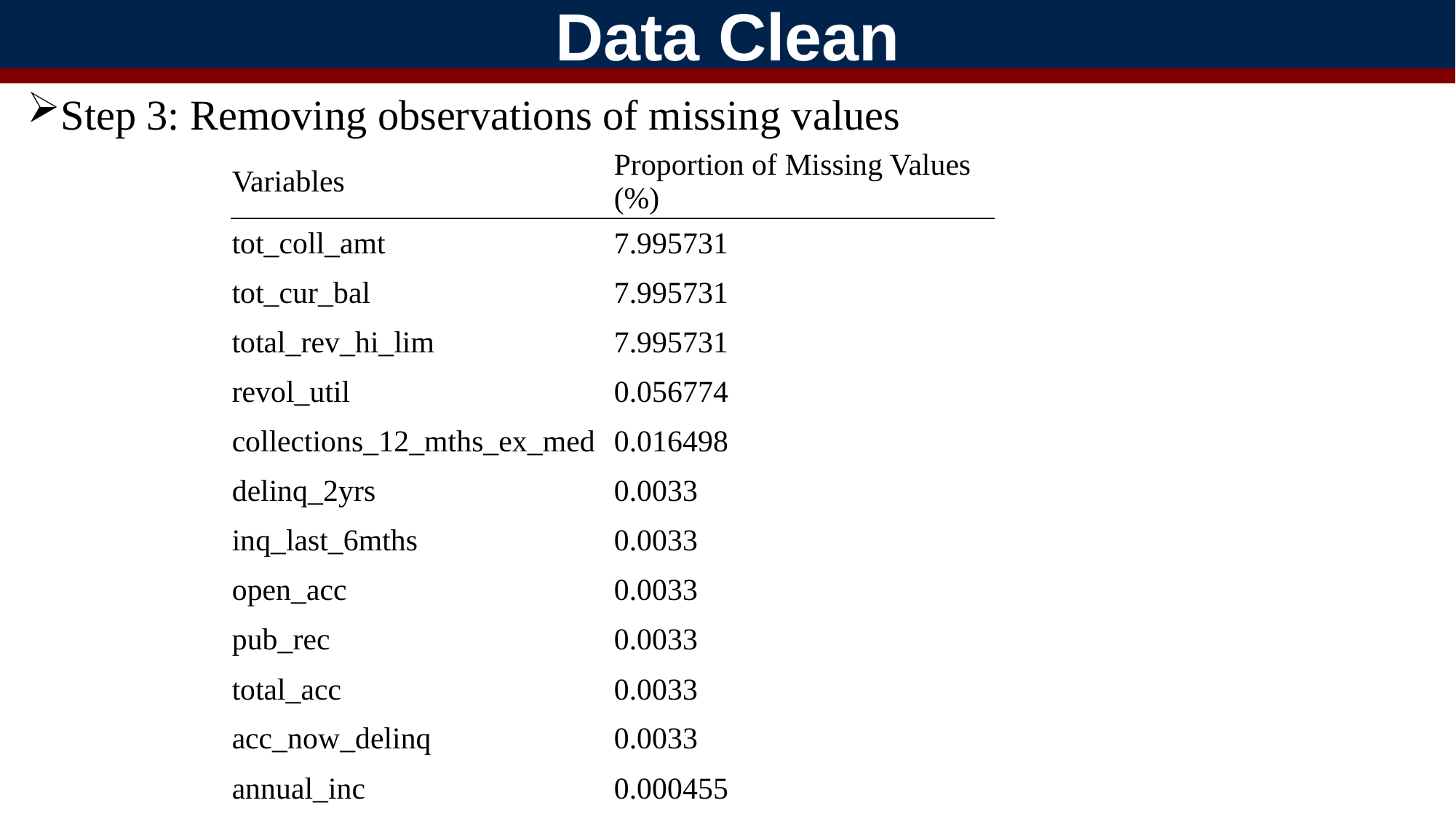

Data Clean

Step 3: Removing observations of missing values
| Variables | Proportion of Missing Values (%) |
| --- | --- |
| tot\_coll\_amt | 7.995731 |
| tot\_cur\_bal | 7.995731 |
| total\_rev\_hi\_lim | 7.995731 |
| revol\_util | 0.056774 |
| collections\_12\_mths\_ex\_med | 0.016498 |
| delinq\_2yrs | 0.0033 |
| inq\_last\_6mths | 0.0033 |
| open\_acc | 0.0033 |
| pub\_rec | 0.0033 |
| total\_acc | 0.0033 |
| acc\_now\_delinq | 0.0033 |
| annual\_inc | 0.000455 |